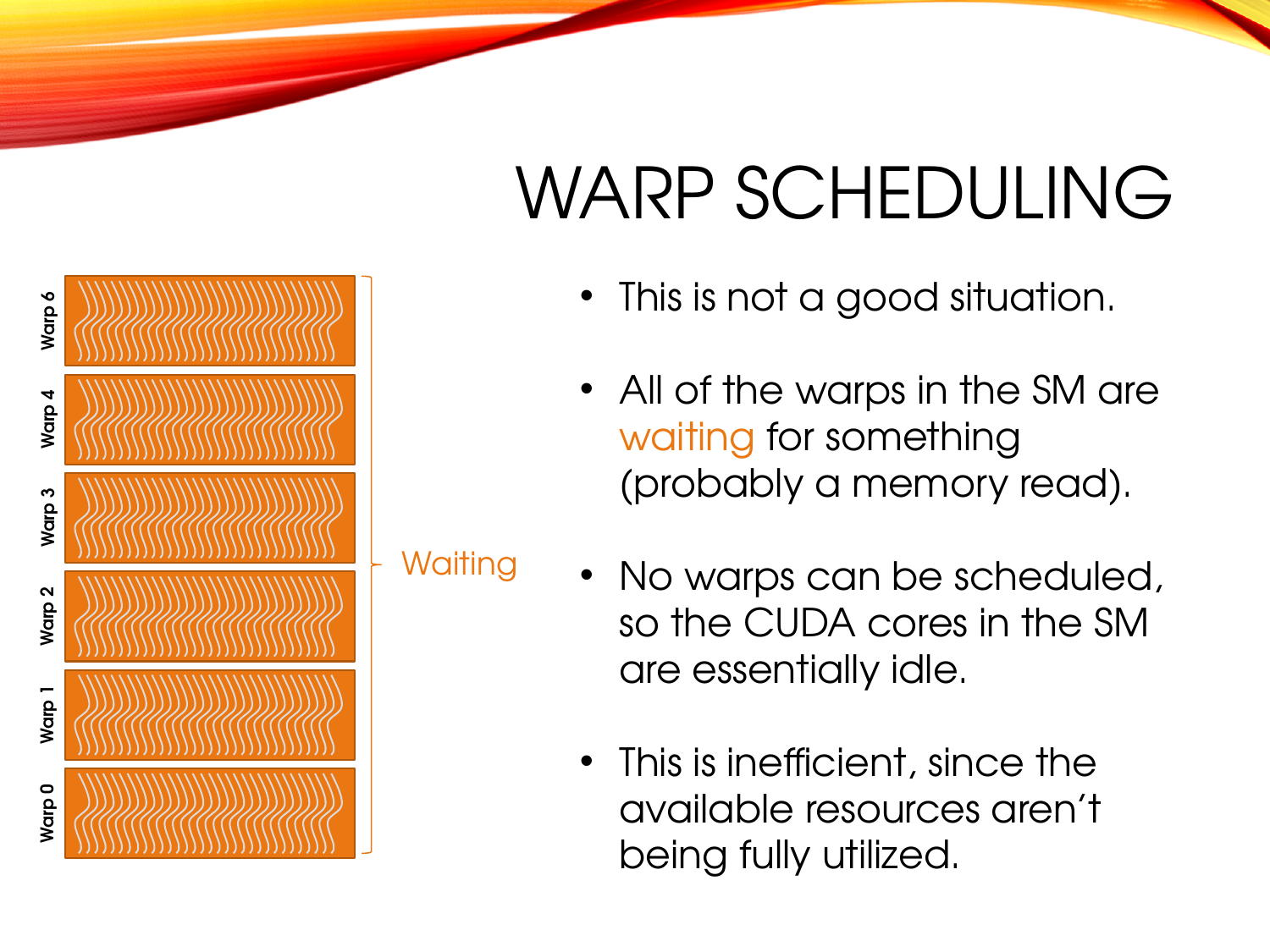

# Warp scheduling
This is not a good situation.

All of the warps in the SM are waiting for something (probably a memory read).

No warps can be scheduled, so the CUDA cores in the SM are essentially idle.

This is inefficient, since the available resources aren’t being fully utilized.

Warp 6

Warp 4

Warp 3
Waiting

Warp 2

Warp 1

Warp 0